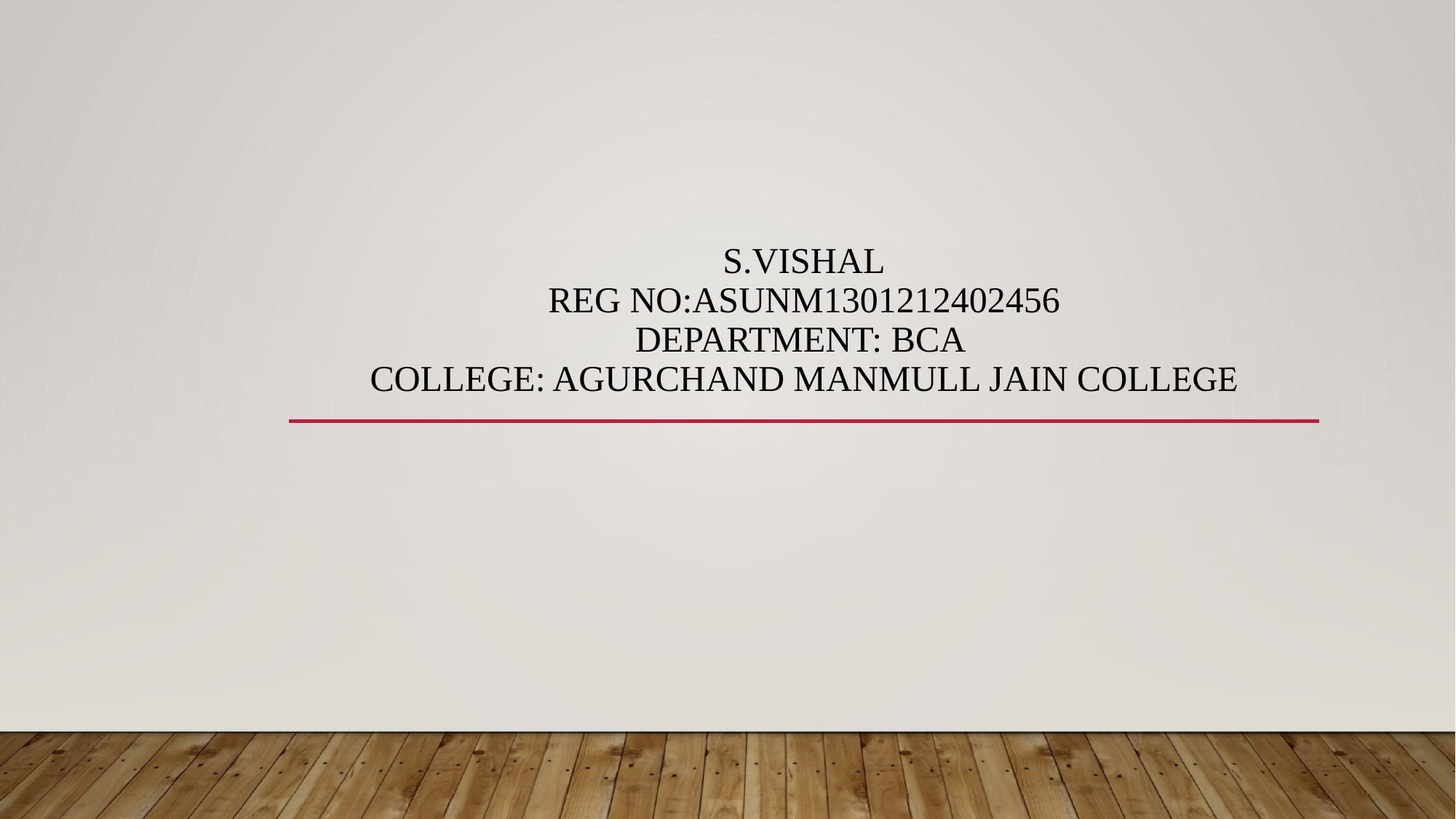

# S.Vishal Reg No:asunm1301212402456 Department: BCA College: Agurchand Manmull Jain College